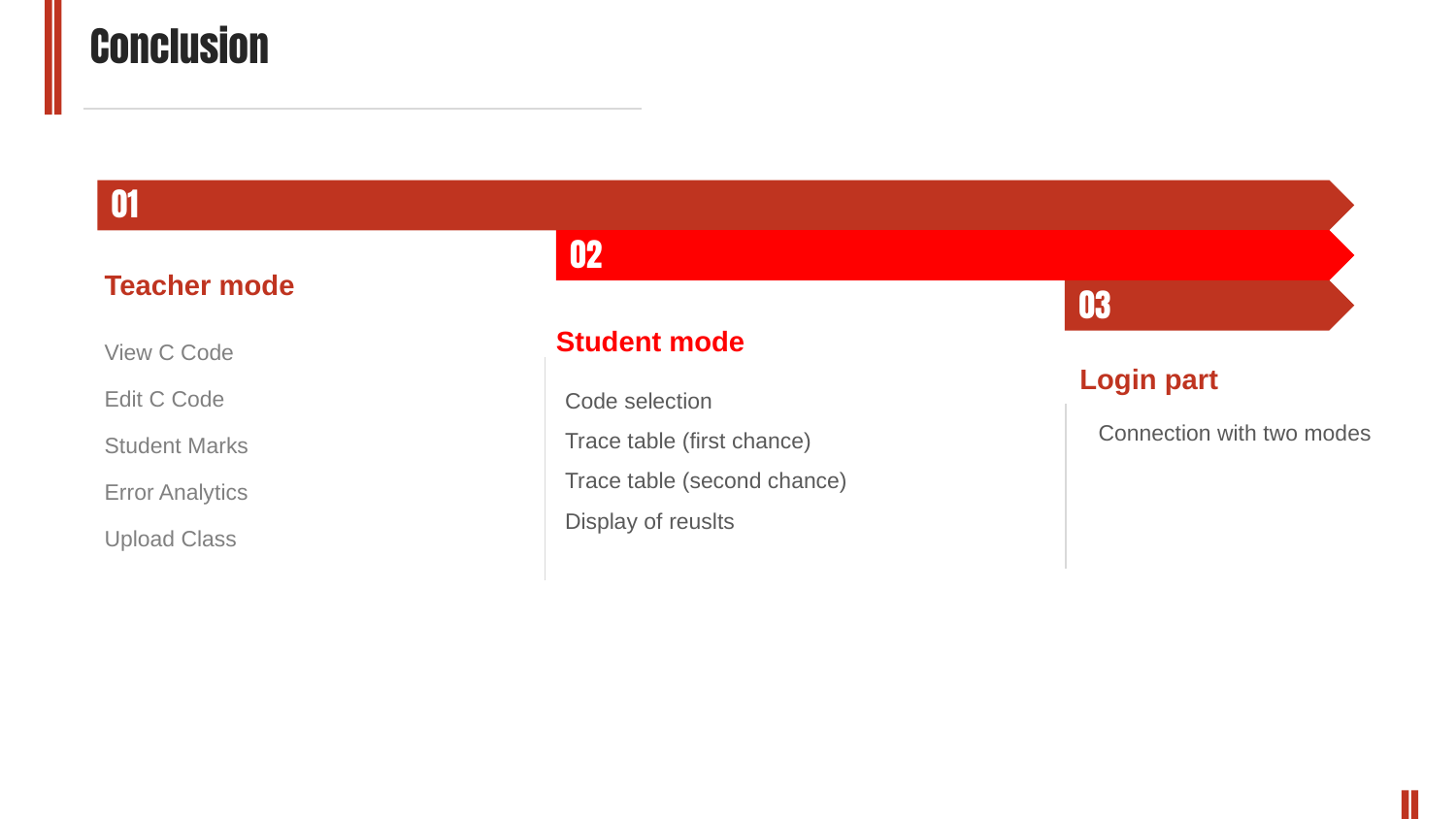

Conclusion
01
02
Teacher mode
03
Student mode
View C Code
Edit C Code
Student Marks
Error Analytics
Upload Class

Login part
Code selection
Trace table (first chance)
Trace table (second chance)
Display of reuslts

Connection with two modes